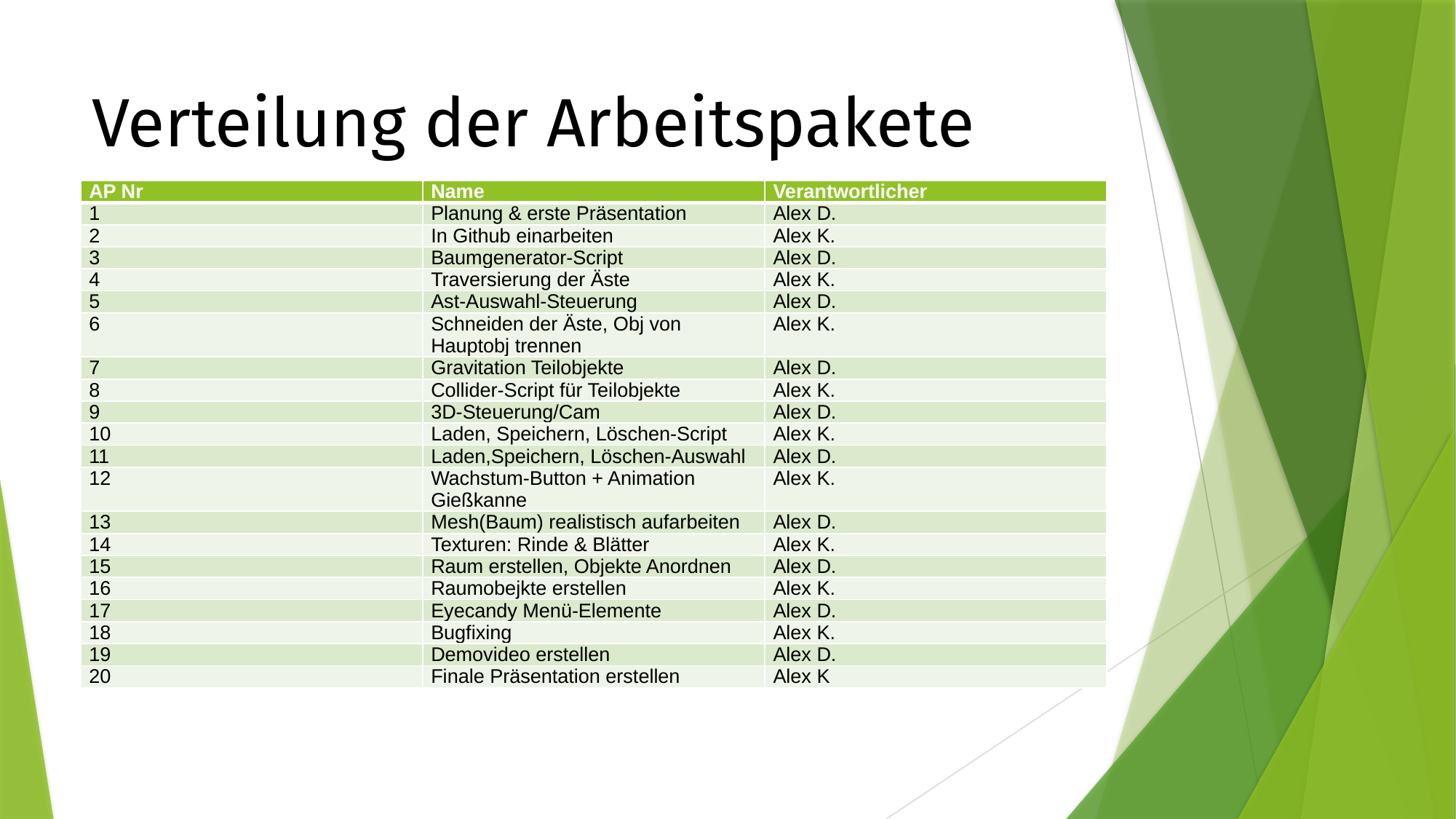

# Verteilung der Arbeitspakete
| AP Nr | Name | Verantwortlicher |
| --- | --- | --- |
| 1 | Planung & erste Präsentation | Alex D. |
| 2 | In Github einarbeiten | Alex K. |
| 3 | Baumgenerator-Script | Alex D. |
| 4 | Traversierung der Äste | Alex K. |
| 5 | Ast-Auswahl-Steuerung | Alex D. |
| 6 | Schneiden der Äste, Obj von Hauptobj trennen | Alex K. |
| 7 | Gravitation Teilobjekte | Alex D. |
| 8 | Collider-Script für Teilobjekte | Alex K. |
| 9 | 3D-Steuerung/Cam | Alex D. |
| 10 | Laden, Speichern, Löschen-Script | Alex K. |
| 11 | Laden,Speichern, Löschen-Auswahl | Alex D. |
| 12 | Wachstum-Button + Animation Gießkanne | Alex K. |
| 13 | Mesh(Baum) realistisch aufarbeiten | Alex D. |
| 14 | Texturen: Rinde & Blätter | Alex K. |
| 15 | Raum erstellen, Objekte Anordnen | Alex D. |
| 16 | Raumobejkte erstellen | Alex K. |
| 17 | Eyecandy Menü-Elemente | Alex D. |
| 18 | Bugfixing | Alex K. |
| 19 | Demovideo erstellen | Alex D. |
| 20 | Finale Präsentation erstellen | Alex K |